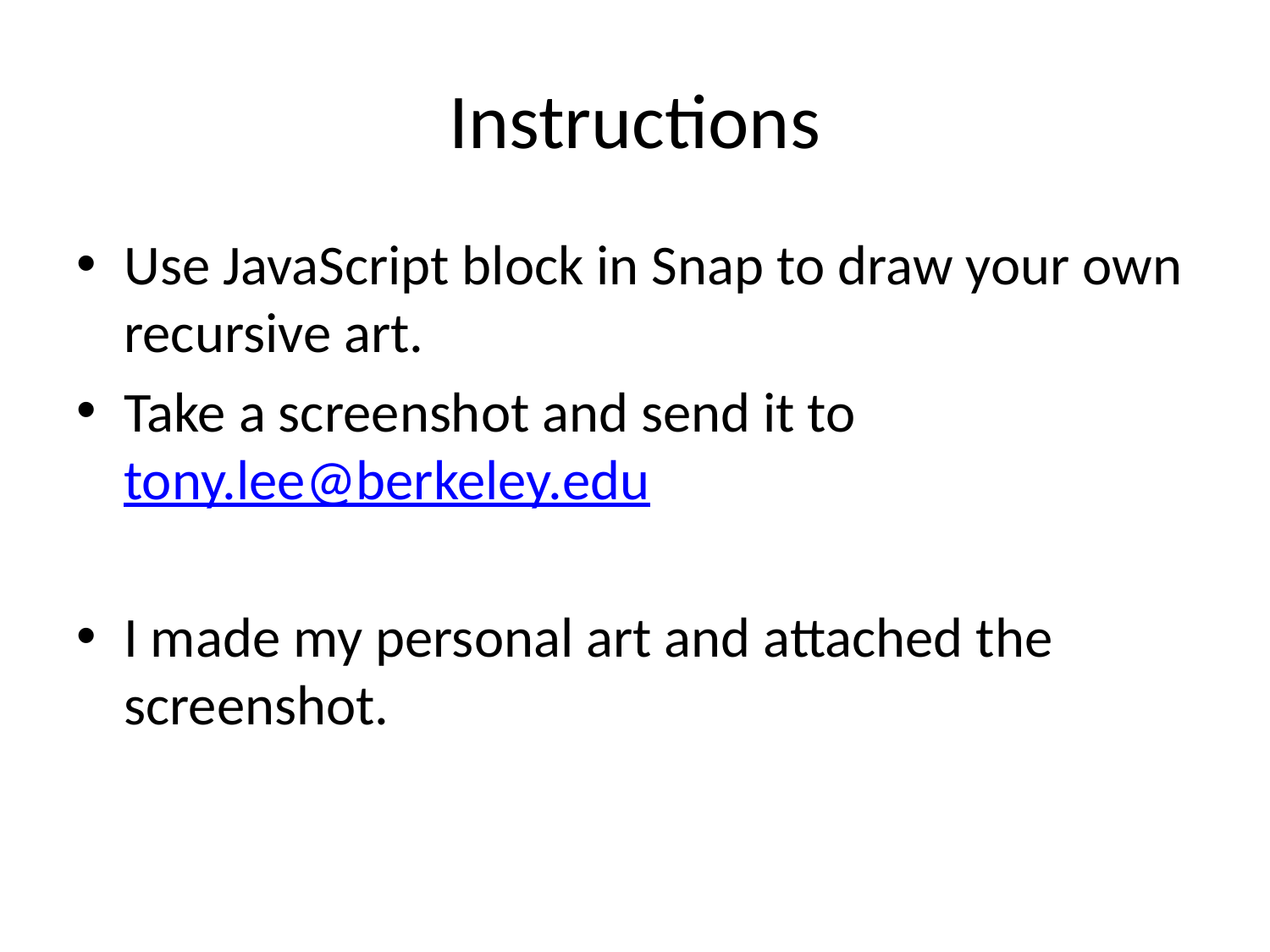

# Instructions
Use JavaScript block in Snap to draw your own recursive art.
Take a screenshot and send it to tony.lee@berkeley.edu

I made my personal art and attached the screenshot.